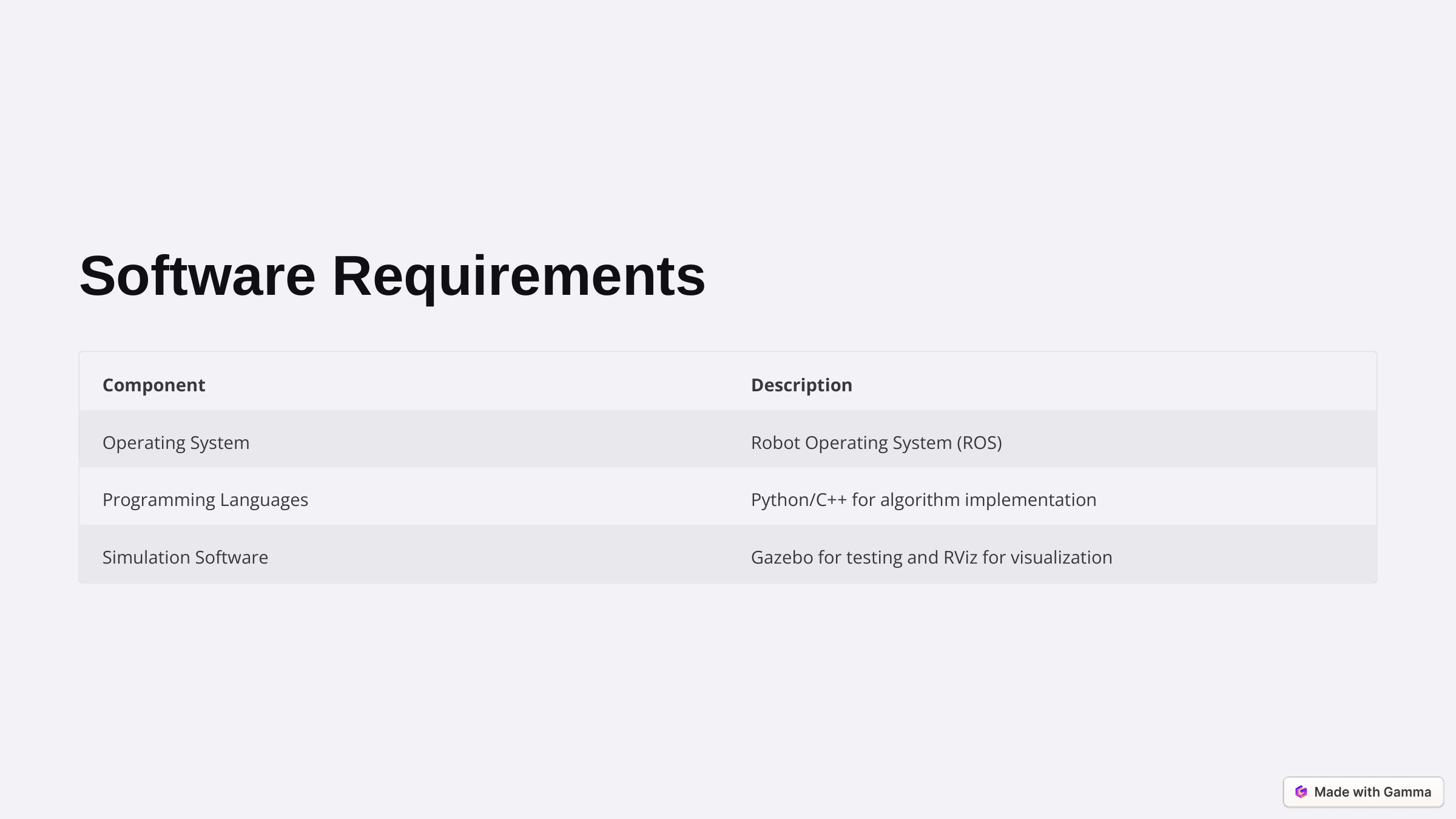

Software Requirements

Component
Description

Operating System
Robot Operating System (ROS)

Programming Languages
Python/C++ for algorithm implementation

Simulation Software
Gazebo for testing and RViz for visualization